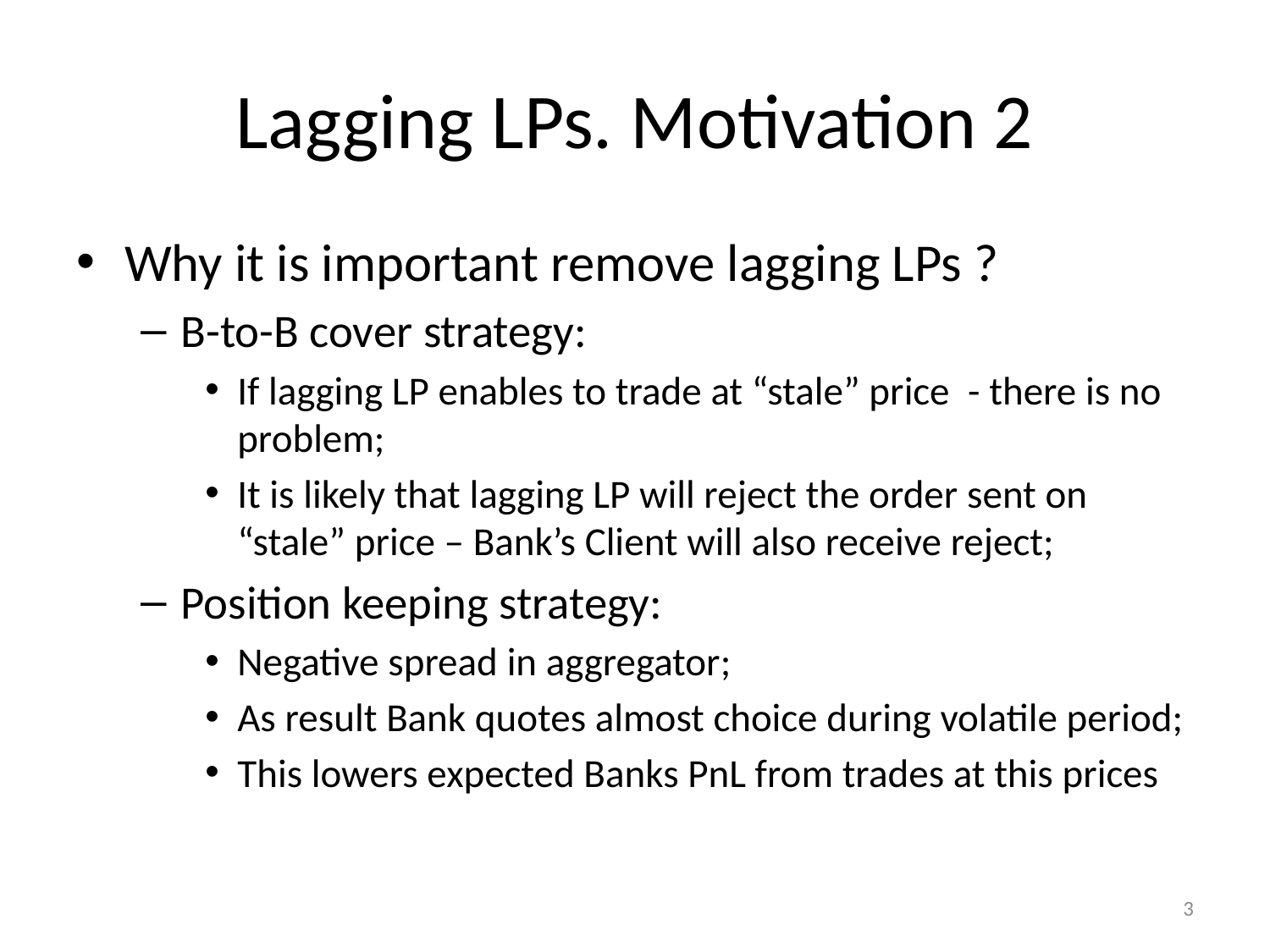

# Lagging LPs. Motivation 2
Why it is important remove lagging LPs ?
B-to-B cover strategy:
If lagging LP enables to trade at “stale” price  - there is no problem;
It is likely that lagging LP will reject the order sent on “stale” price – Bank’s Client will also receive reject;
Position keeping strategy:
Negative spread in aggregator;
As result Bank quotes almost choice during volatile period;
This lowers expected Banks PnL from trades at this prices

3